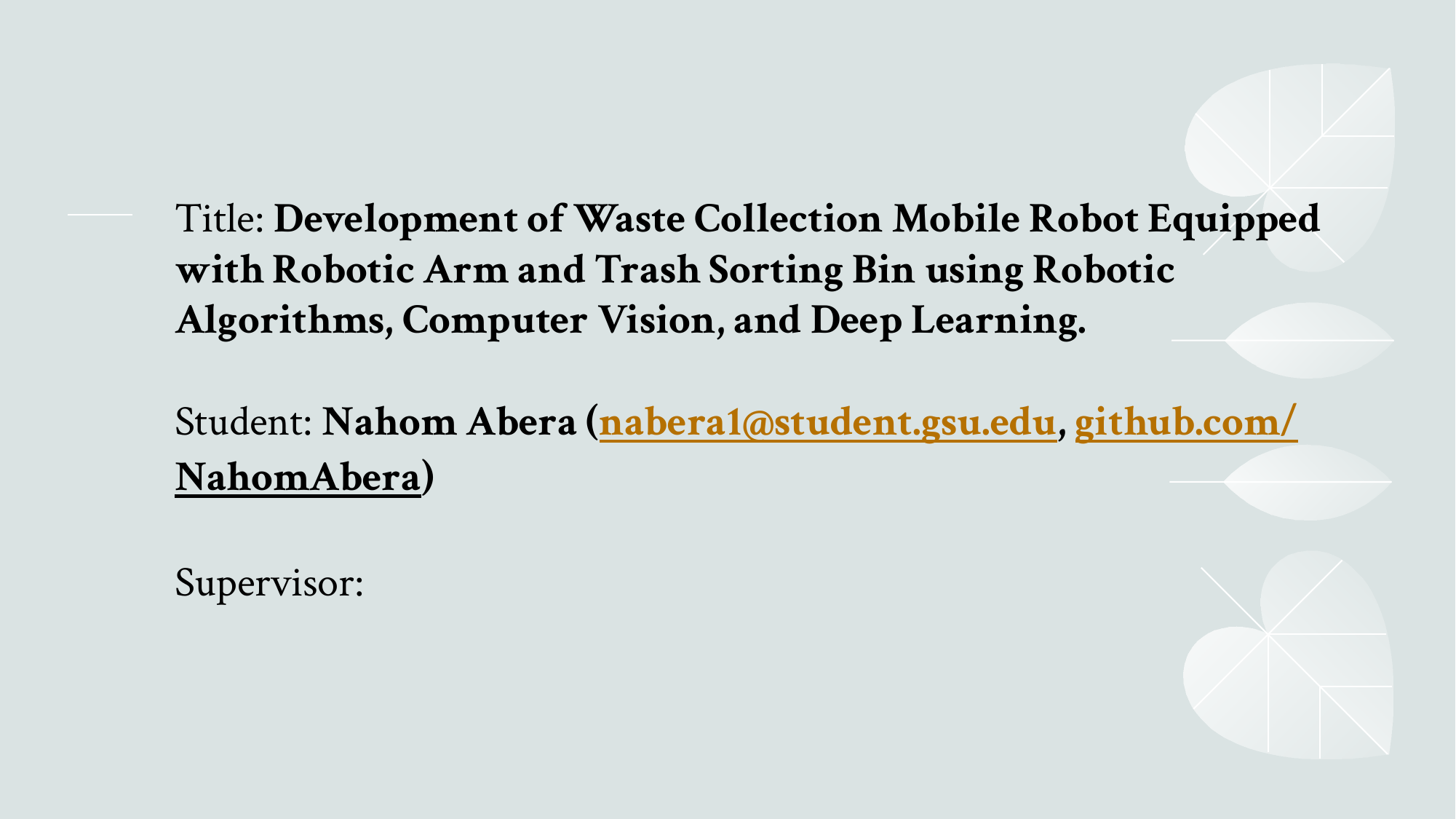

# Title: Development of Waste Collection Mobile Robot Equipped with Robotic Arm and Trash Sorting Bin using Robotic Algorithms, Computer Vision, and Deep Learning. Student: Nahom Abera (nabera1@student.gsu.edu, github.com/NahomAbera) Supervisor: